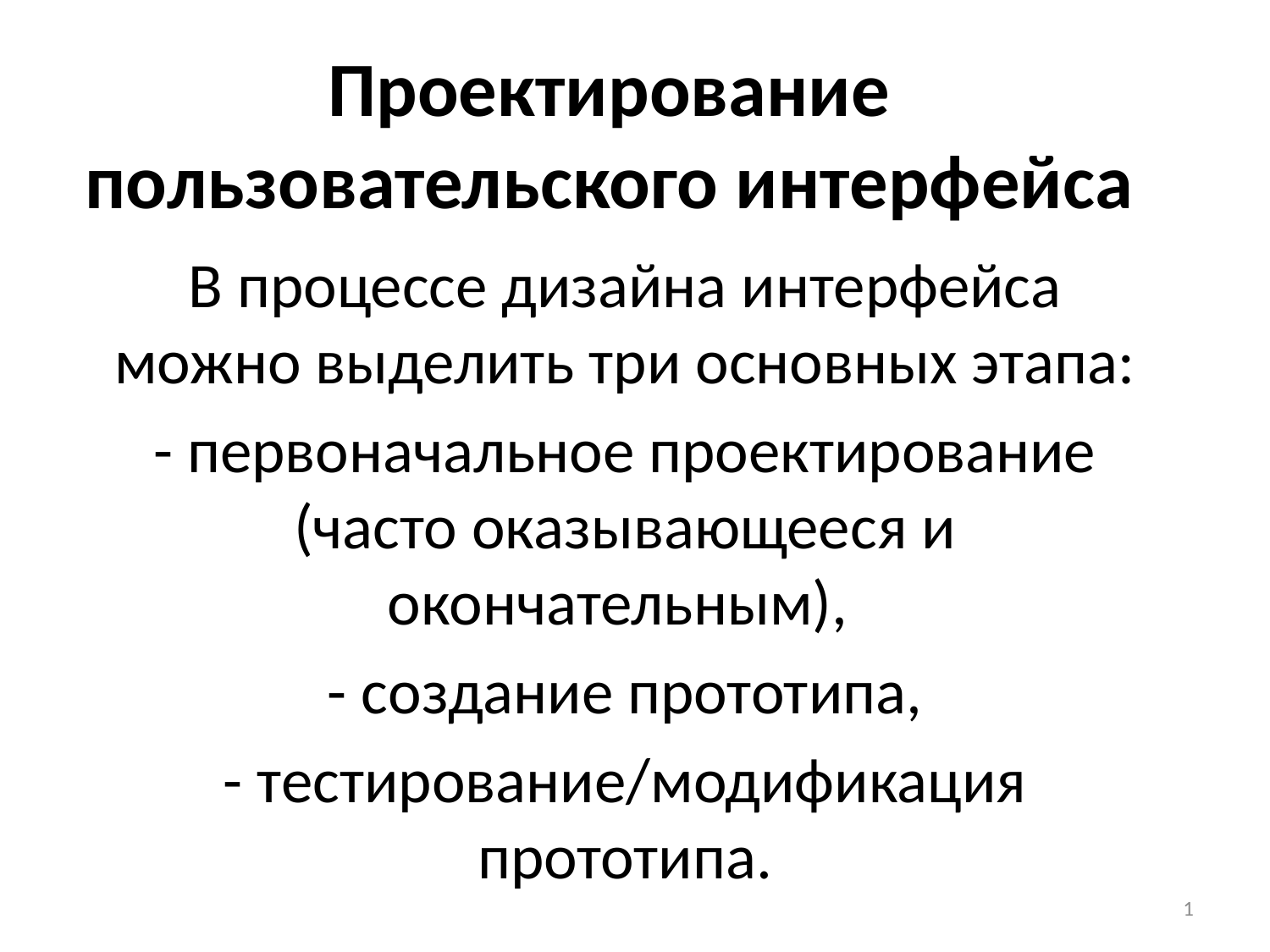

# Проектирование пользовательского интерфейса
В процессе дизайна интерфейса можно выделить три основных этапа:
- первоначальное проектирование (часто оказывающееся и окончательным),
- создание прототипа,
- тестирование/модификация прототипа.
1